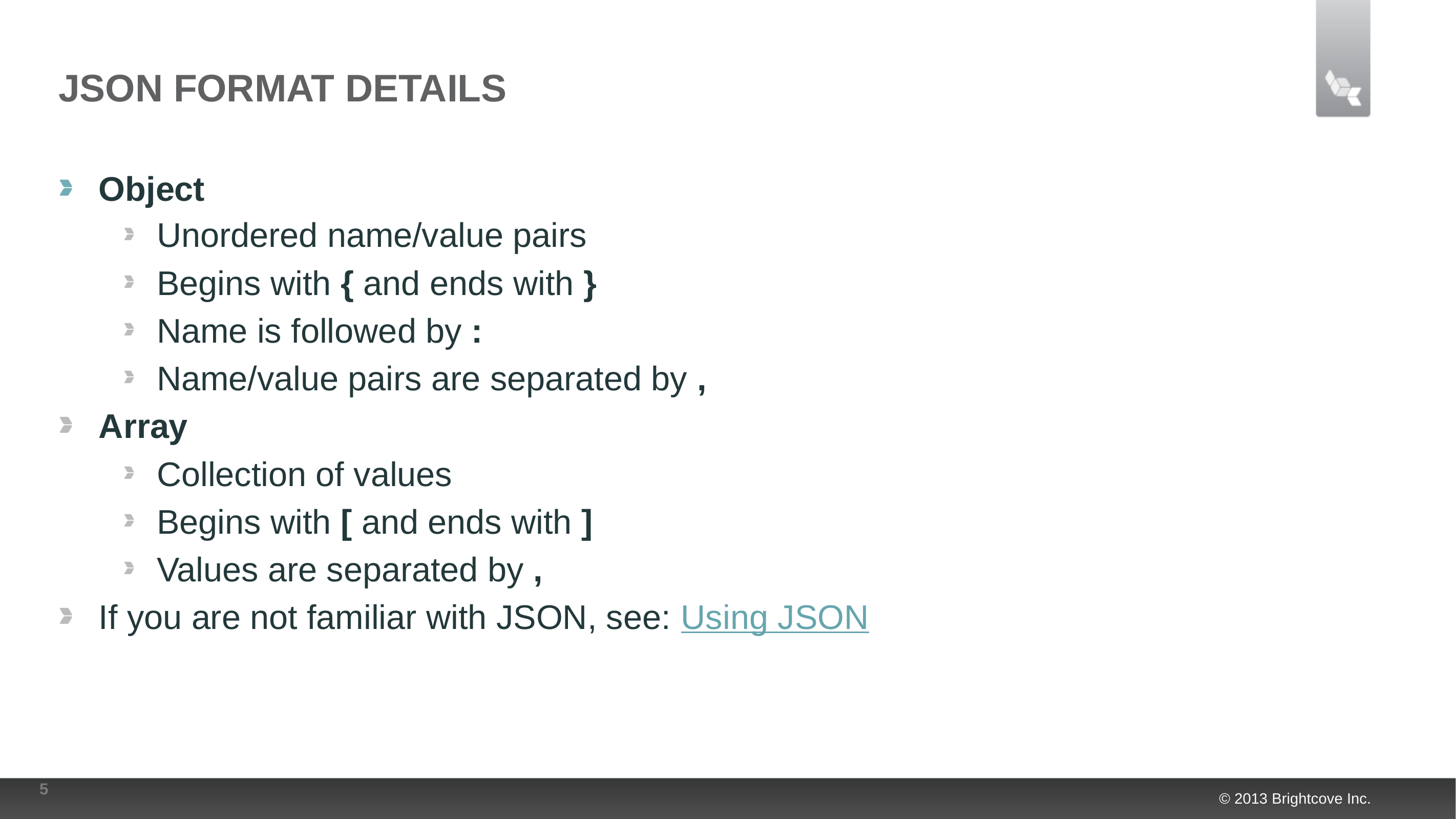

# JSON Format Details

Object
Unordered name/value pairs
Begins with { and ends with }
Name is followed by :
Name/value pairs are separated by ,
Array
Collection of values
Begins with [ and ends with ]
Values are separated by ,
If you are not familiar with JSON, see: Using JSON
5